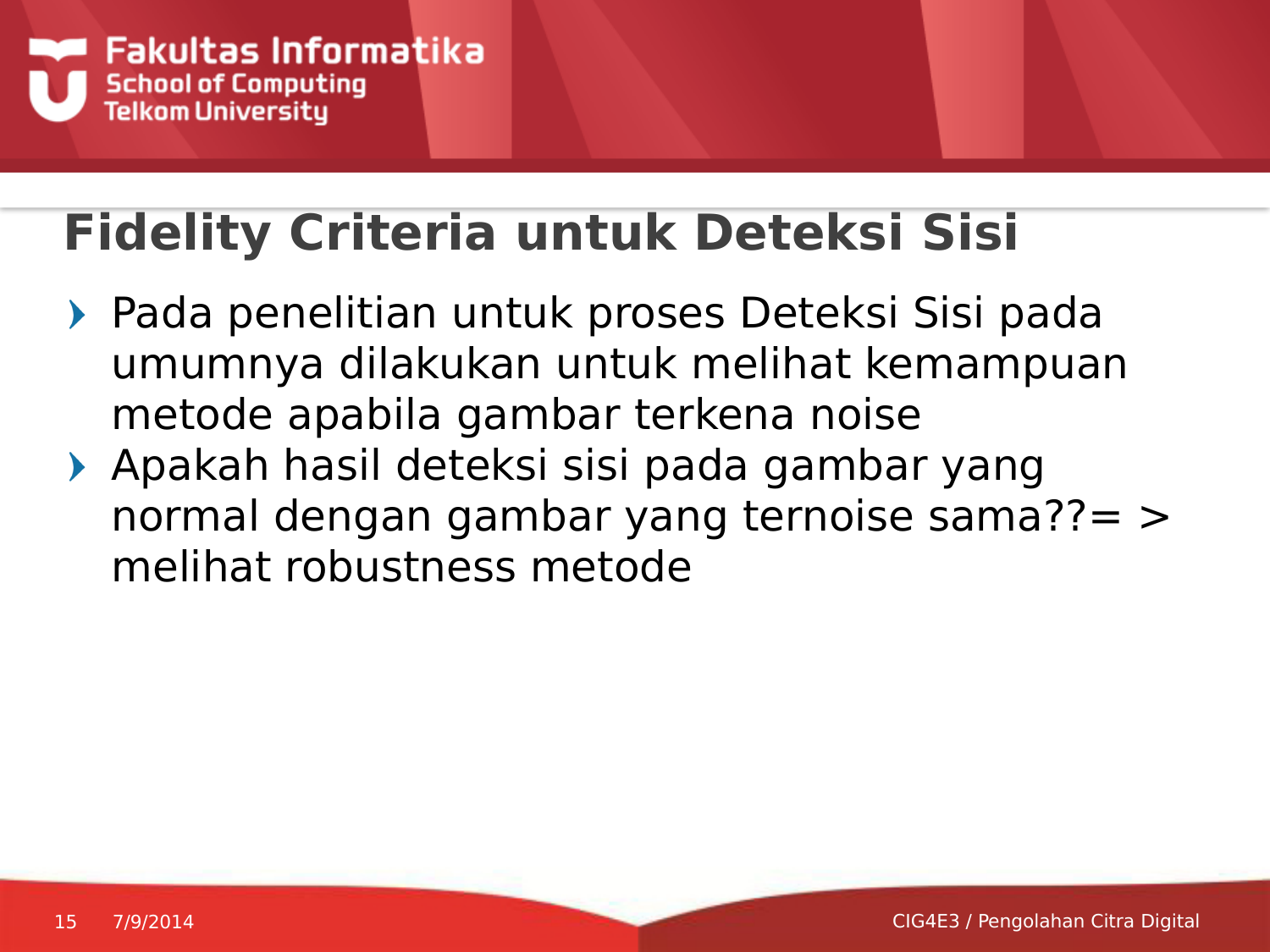

# Fidelity Criteria untuk Deteksi Sisi
Pada penelitian untuk proses Deteksi Sisi pada umumnya dilakukan untuk melihat kemampuan metode apabila gambar terkena noise
Apakah hasil deteksi sisi pada gambar yang normal dengan gambar yang ternoise sama??= > melihat robustness metode

15
7/9/2014